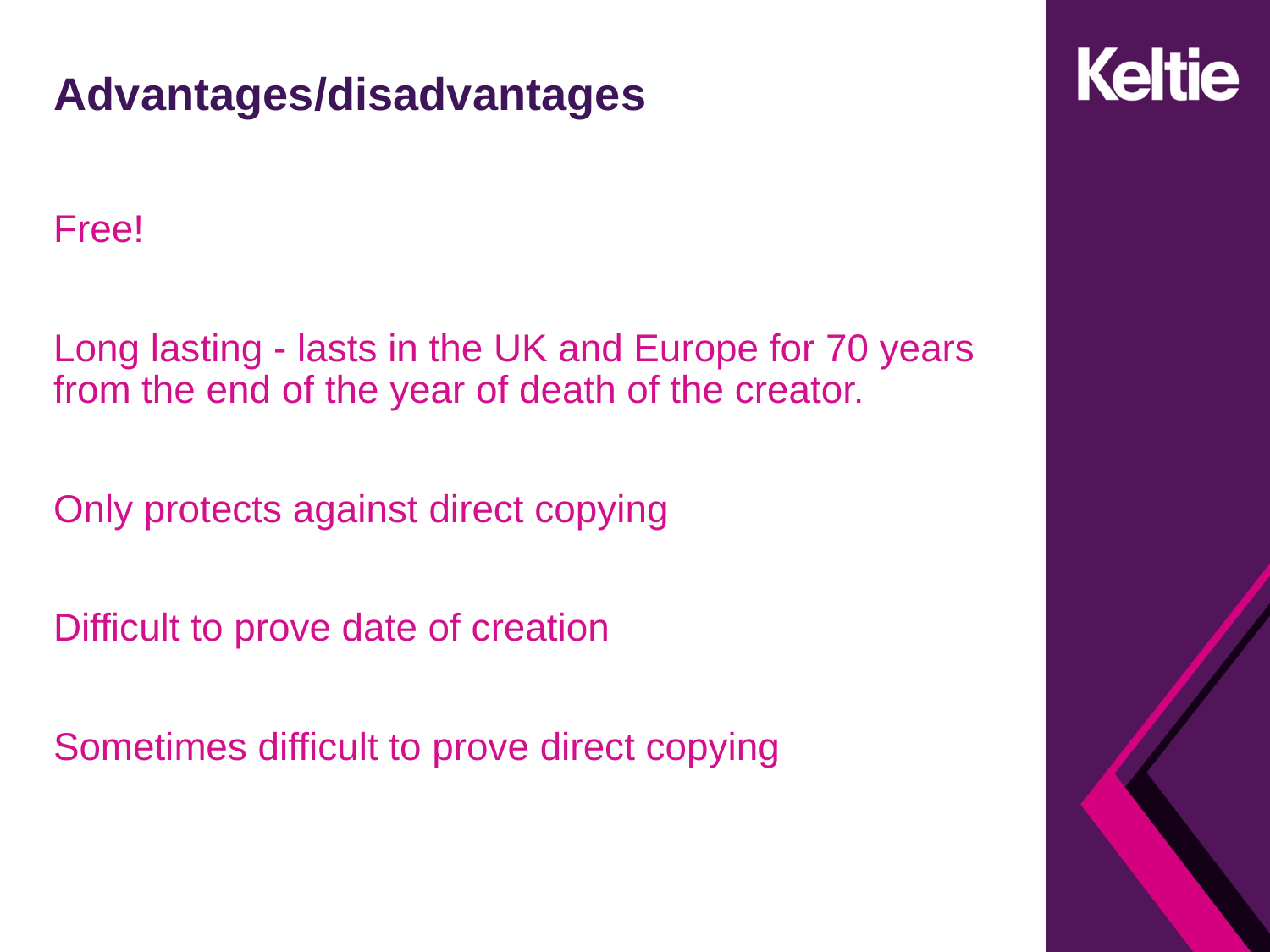

# Advantages/disadvantages
Free!

Long lasting - lasts in the UK and Europe for 70 years from the end of the year of death of the creator.

Only protects against direct copying

Difficult to prove date of creation

Sometimes difficult to prove direct copying